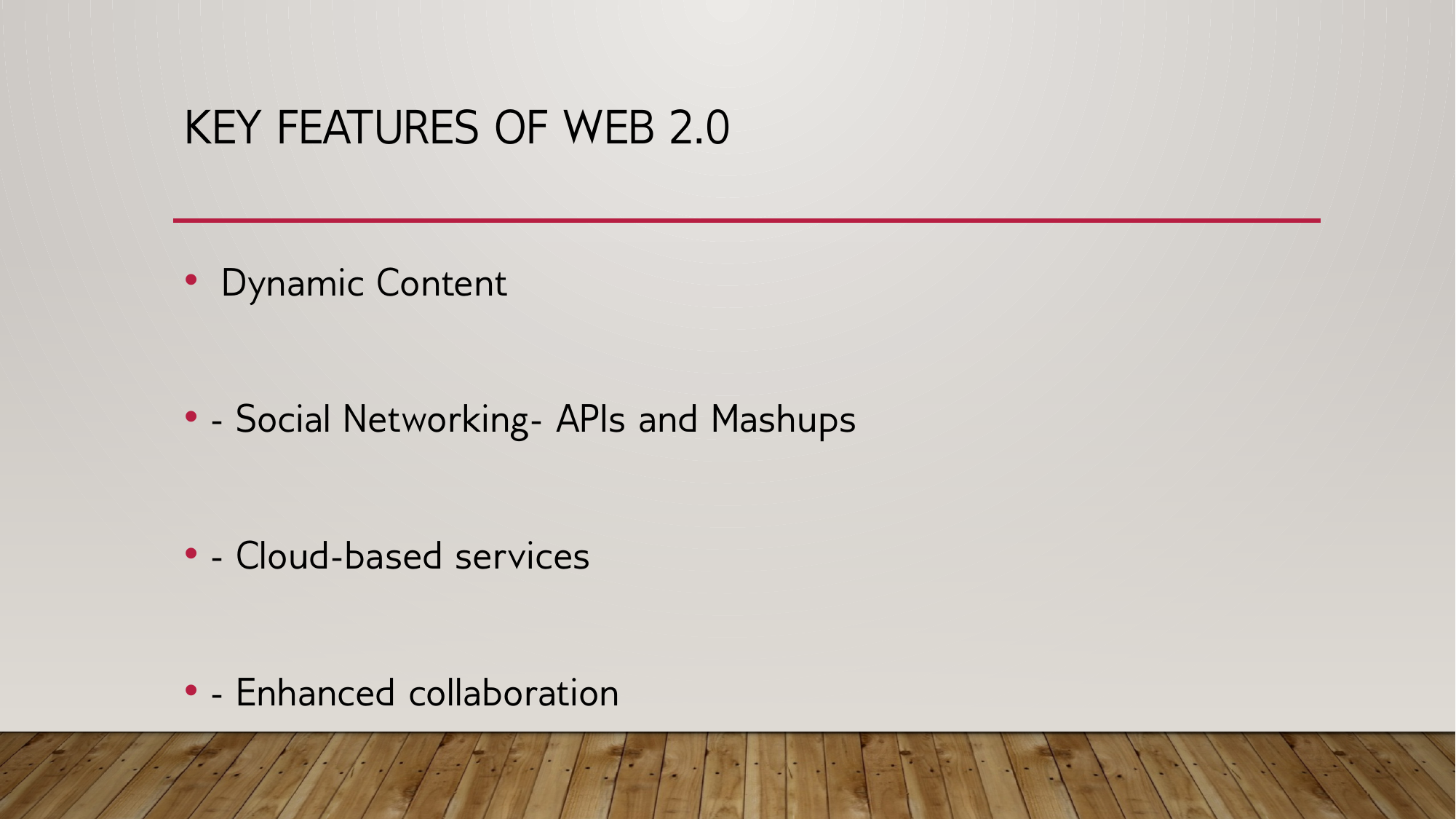

# Key Features of Web 2.0
 Dynamic Content

- Social Networking- APIs and Mashups

- Cloud-based services

- Enhanced collaboration